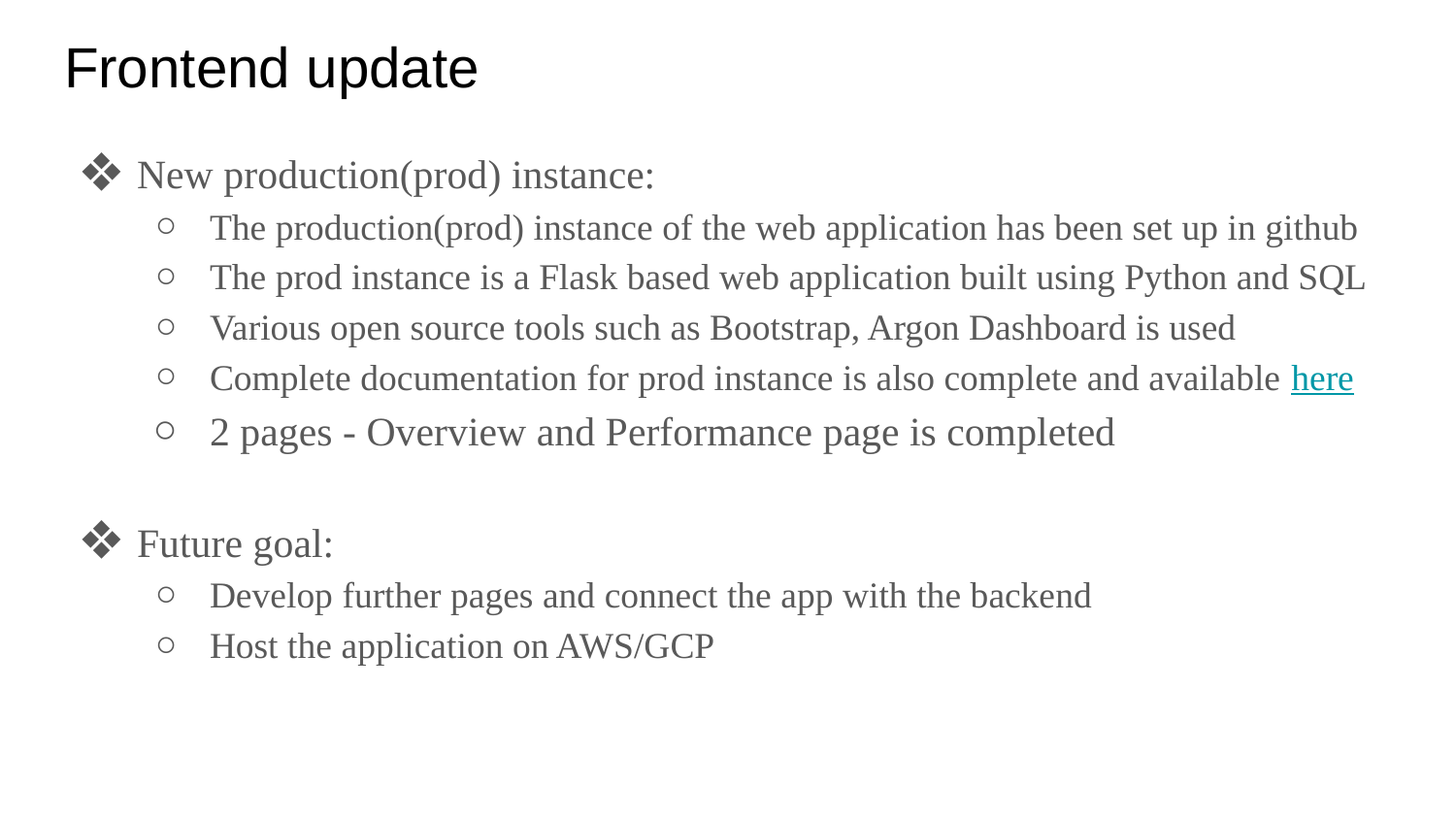

# Frontend update
New production(prod) instance:
The production(prod) instance of the web application has been set up in github
The prod instance is a Flask based web application built using Python and SQL
Various open source tools such as Bootstrap, Argon Dashboard is used
Complete documentation for prod instance is also complete and available here
2 pages - Overview and Performance page is completed

Future goal:
Develop further pages and connect the app with the backend
Host the application on AWS/GCP